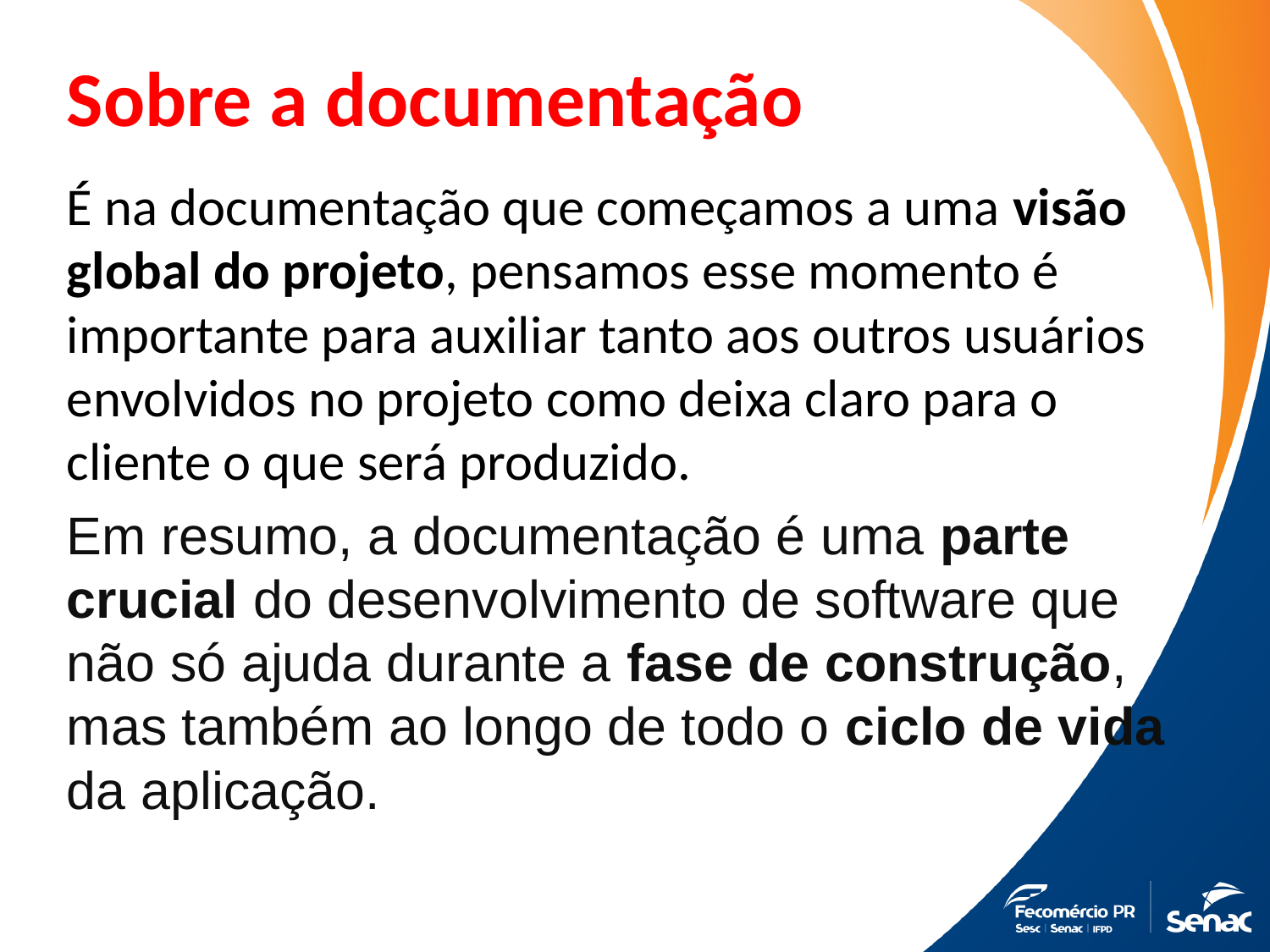

# Sobre a documentação
É na documentação que começamos a uma visão global do projeto, pensamos esse momento é importante para auxiliar tanto aos outros usuários envolvidos no projeto como deixa claro para o cliente o que será produzido.
Em resumo, a documentação é uma parte crucial do desenvolvimento de software que não só ajuda durante a fase de construção, mas também ao longo de todo o ciclo de vida da aplicação.